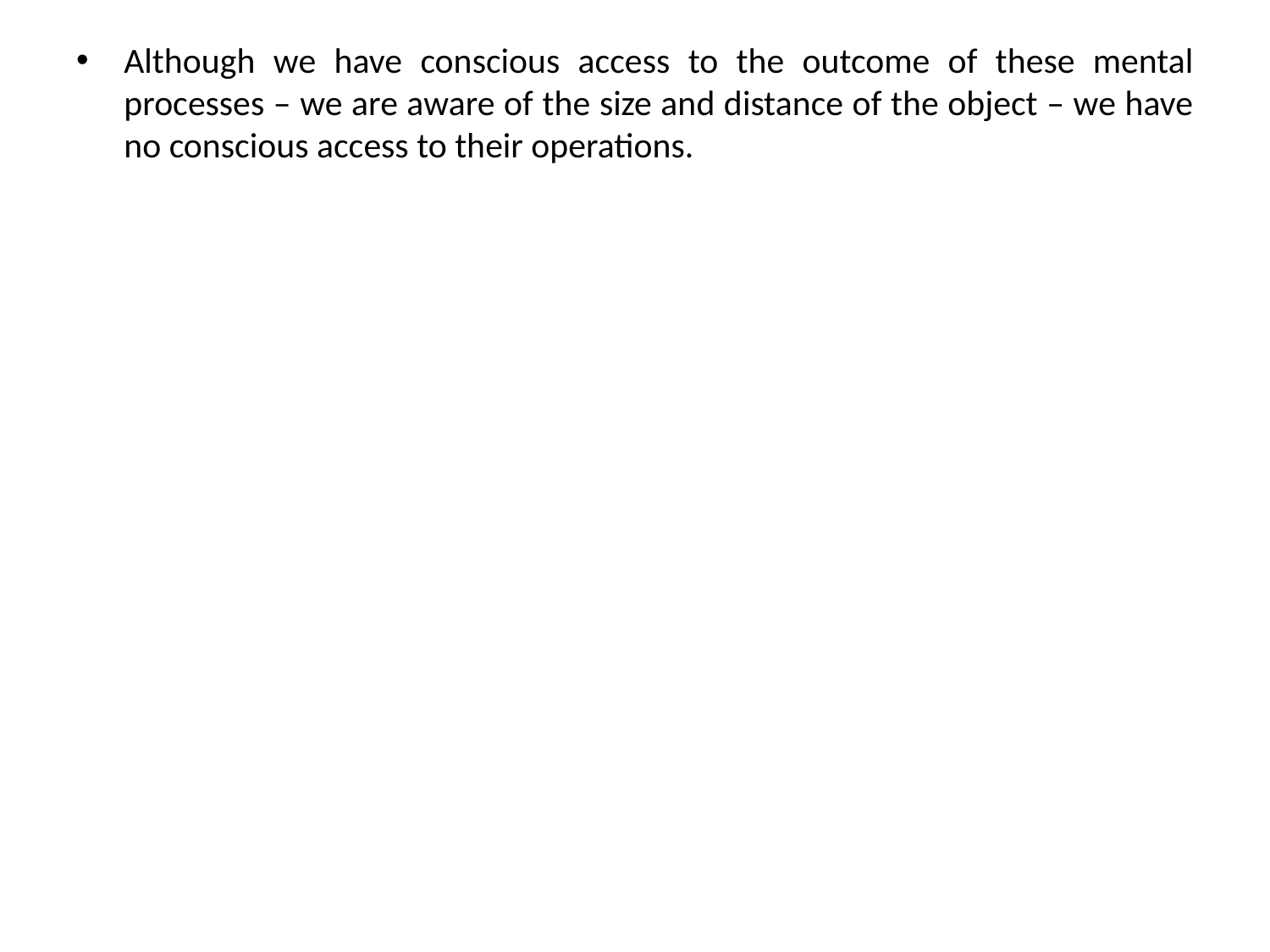

Although we have conscious access to the outcome of these mental processes – we are aware of the size and distance of the object – we have no conscious access to their operations.